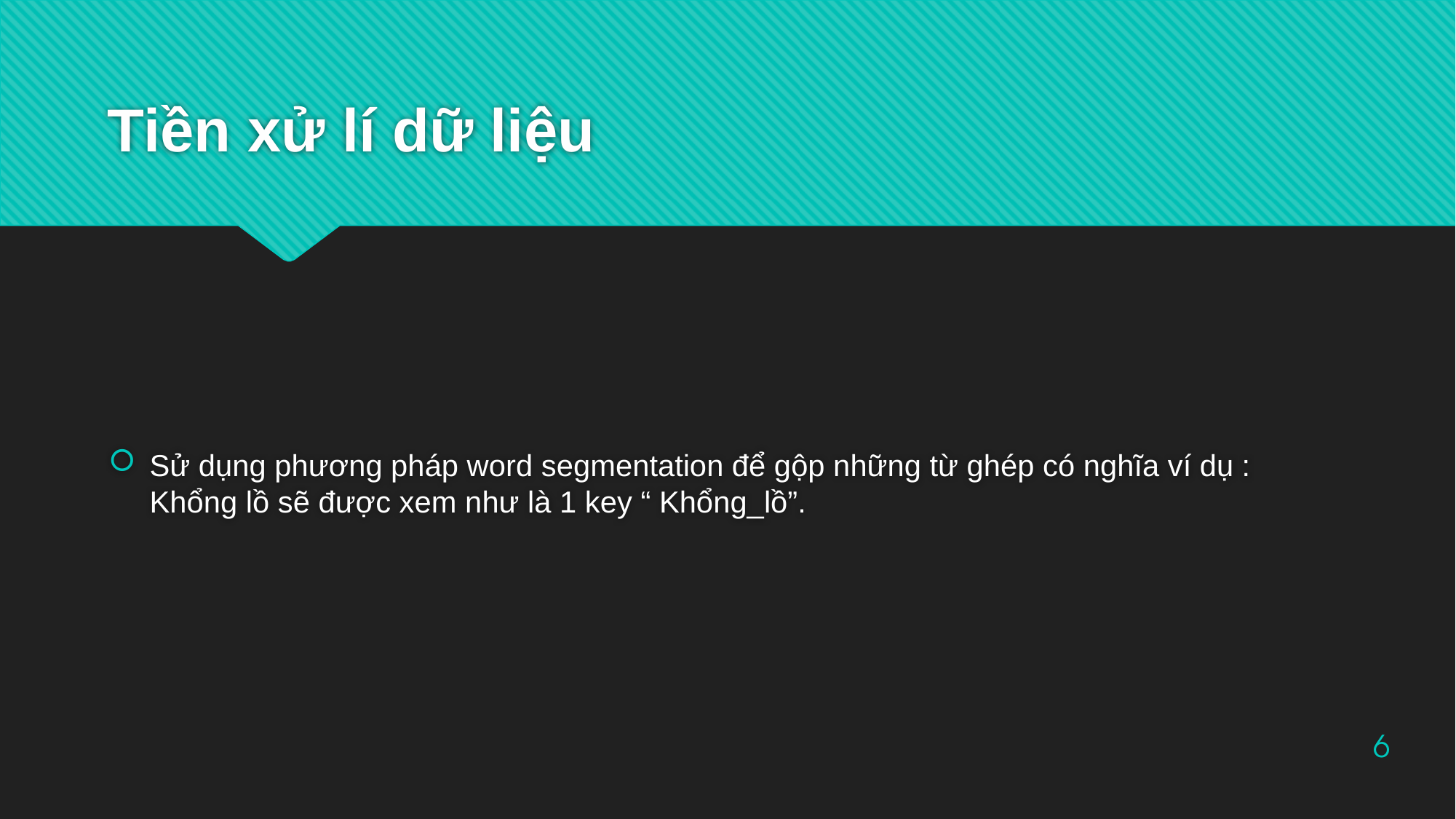

# Tiền xử lí dữ liệu
Sử dụng phương pháp word segmentation để gộp những từ ghép có nghĩa ví dụ : Khổng lồ sẽ được xem như là 1 key “ Khổng_lồ”.
6